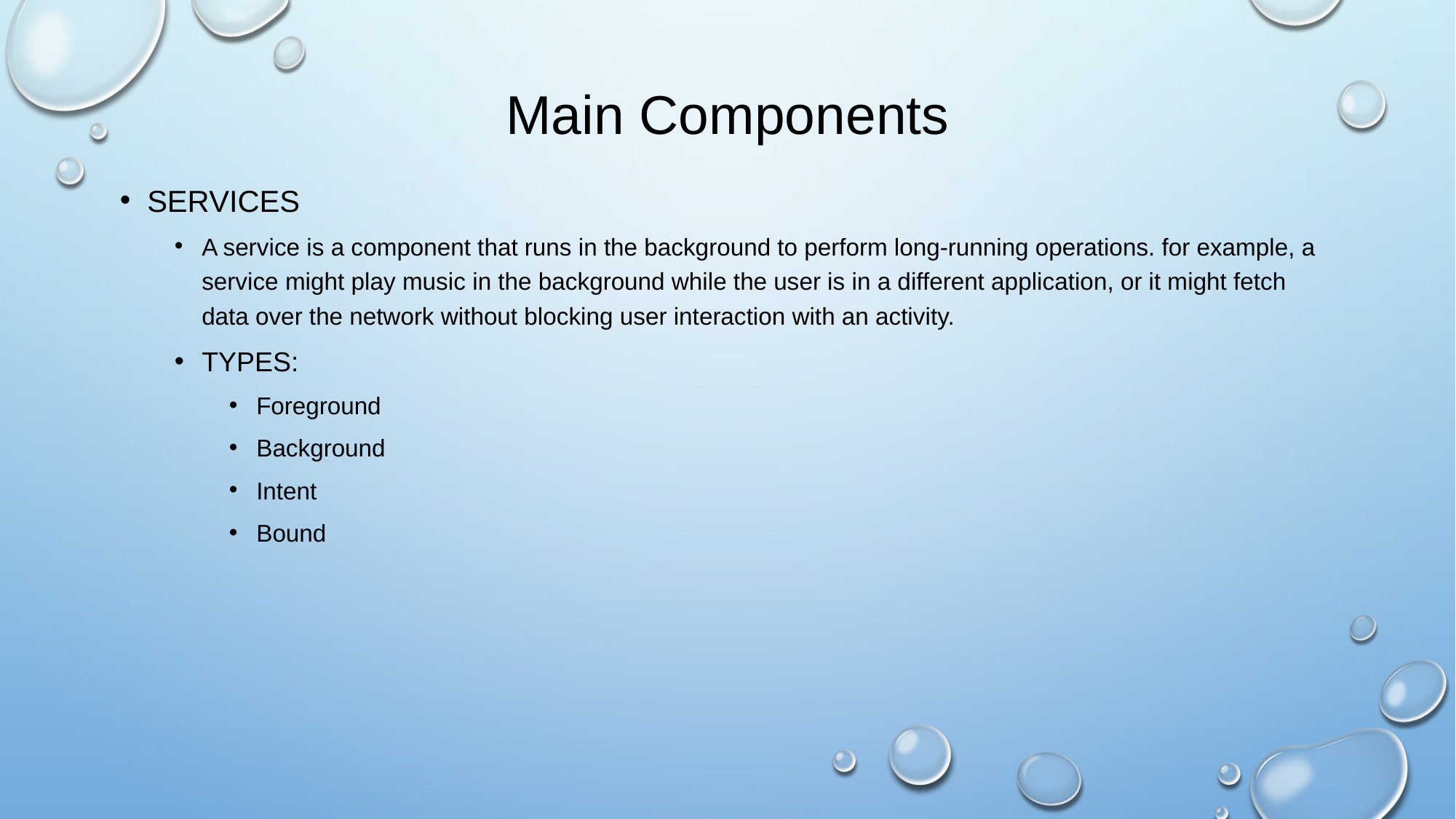

# Main Components
Services
A service is a component that runs in the background to perform long-running operations. for example, a service might play music in the background while the user is in a different application, or it might fetch data over the network without blocking user interaction with an activity.
Types:
Foreground
Background
Intent
Bound